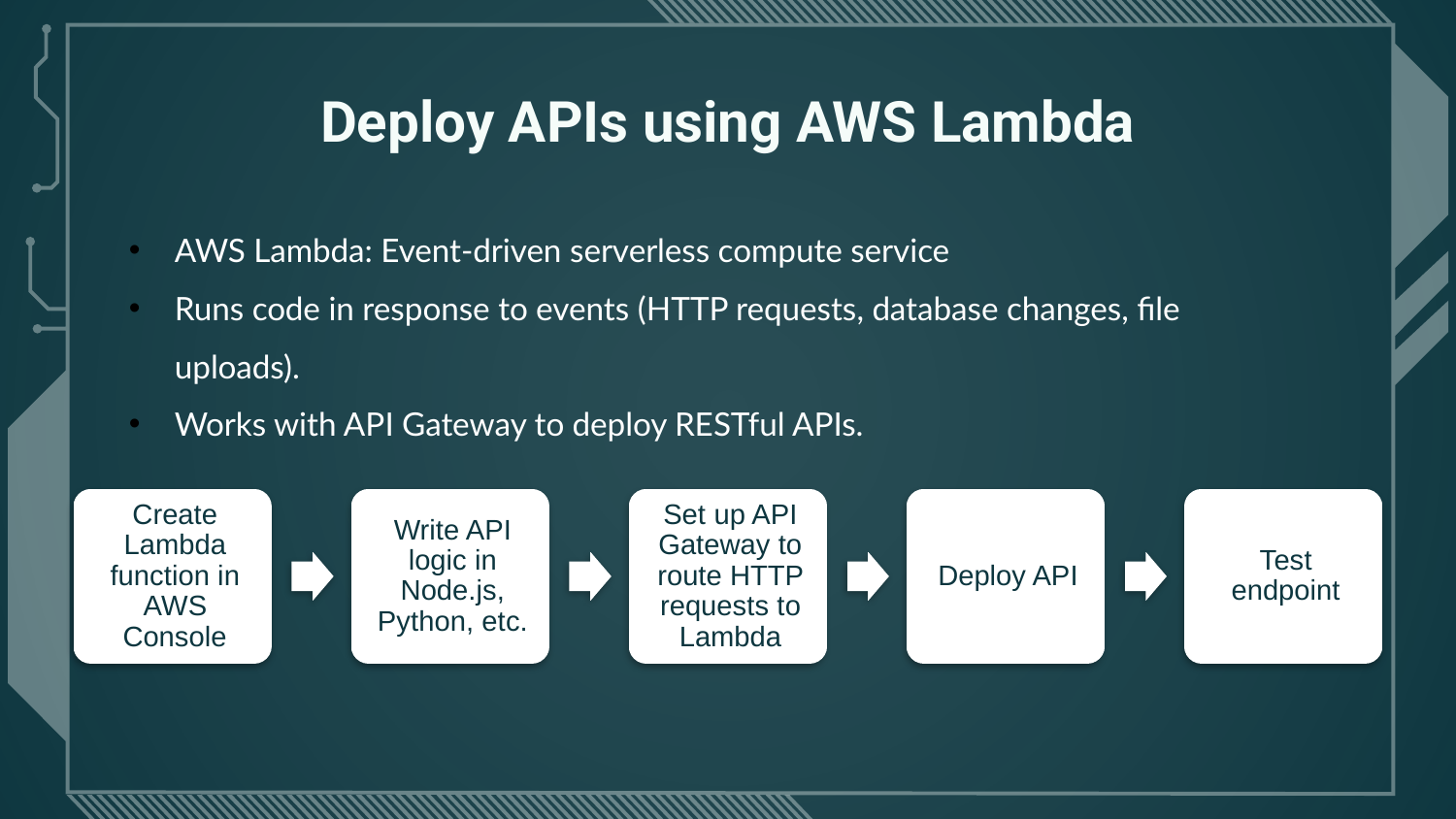

# Deploy APIs using AWS Lambda
AWS Lambda: Event-driven serverless compute service
Runs code in response to events (HTTP requests, database changes, file uploads).
Works with API Gateway to deploy RESTful APIs.

Create Lambda function in AWS Console

Write API logic in Node.js, Python, etc.

Set up API Gateway to route HTTP requests to Lambda

Deploy API

Test endpoint